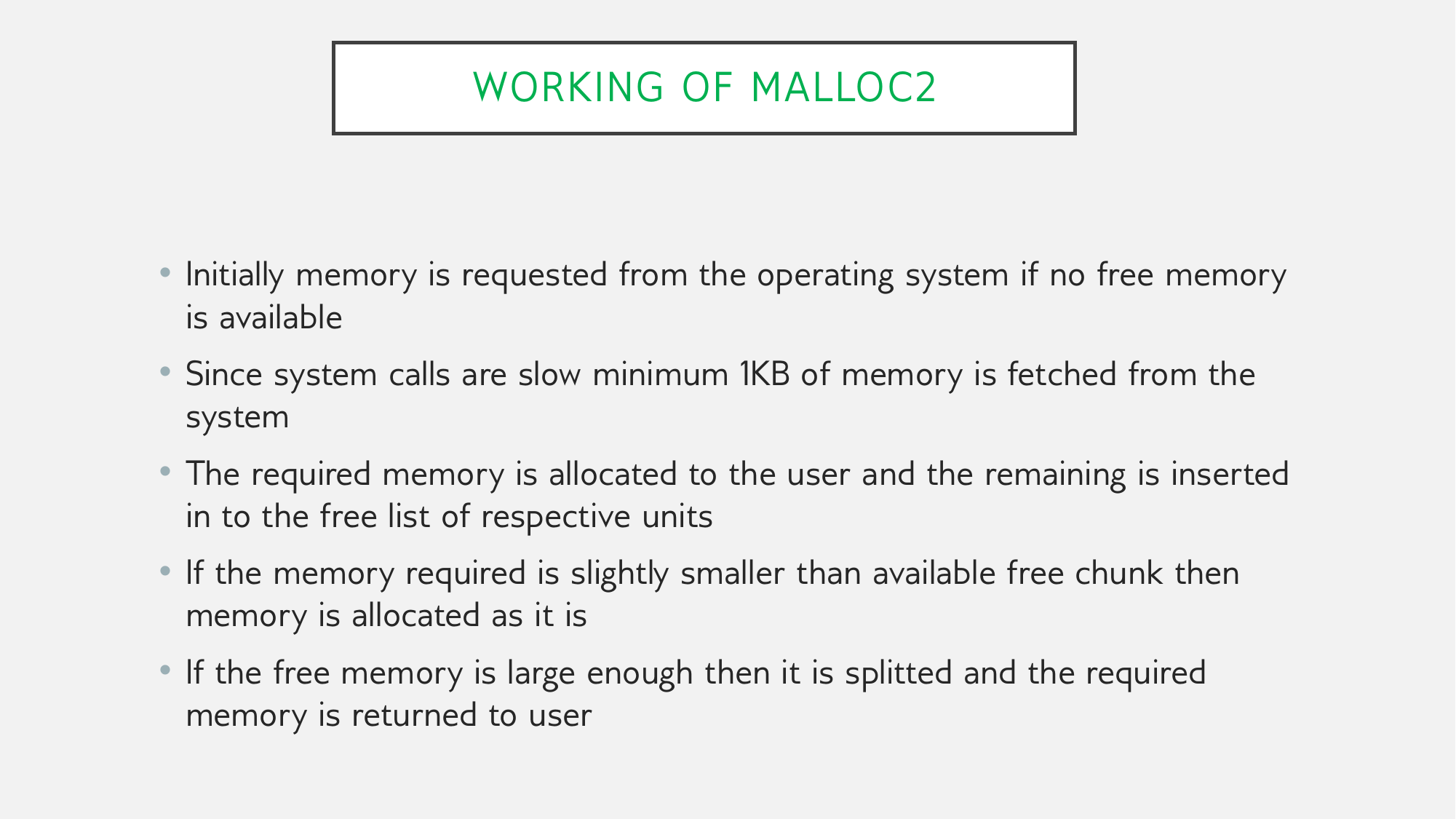

# WORKING OF MALLOC2
Initially memory is requested from the operating system if no free memory is available
Since system calls are slow minimum 1KB of memory is fetched from the system
The required memory is allocated to the user and the remaining is inserted in to the free list of respective units
If the memory required is slightly smaller than available free chunk then memory is allocated as it is
If the free memory is large enough then it is splitted and the required memory is returned to user